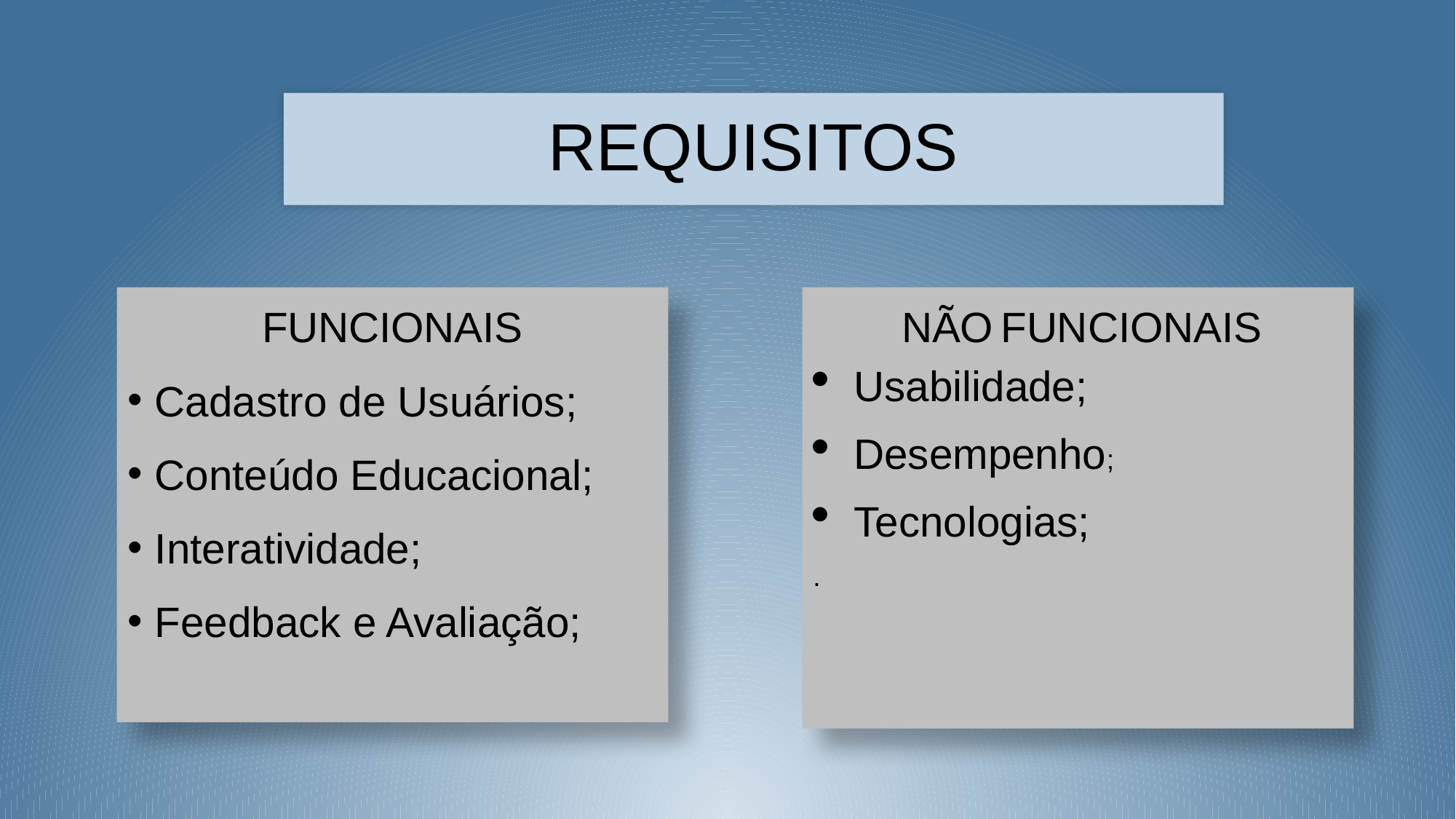

# REQUISITOS
FUNCIONAIS
Cadastro de Usuários;
Conteúdo Educacional;
Interatividade;
Feedback e Avaliação;

 NÃO FUNCIONAIS
Usabilidade;
Desempenho;
Tecnologias;
.